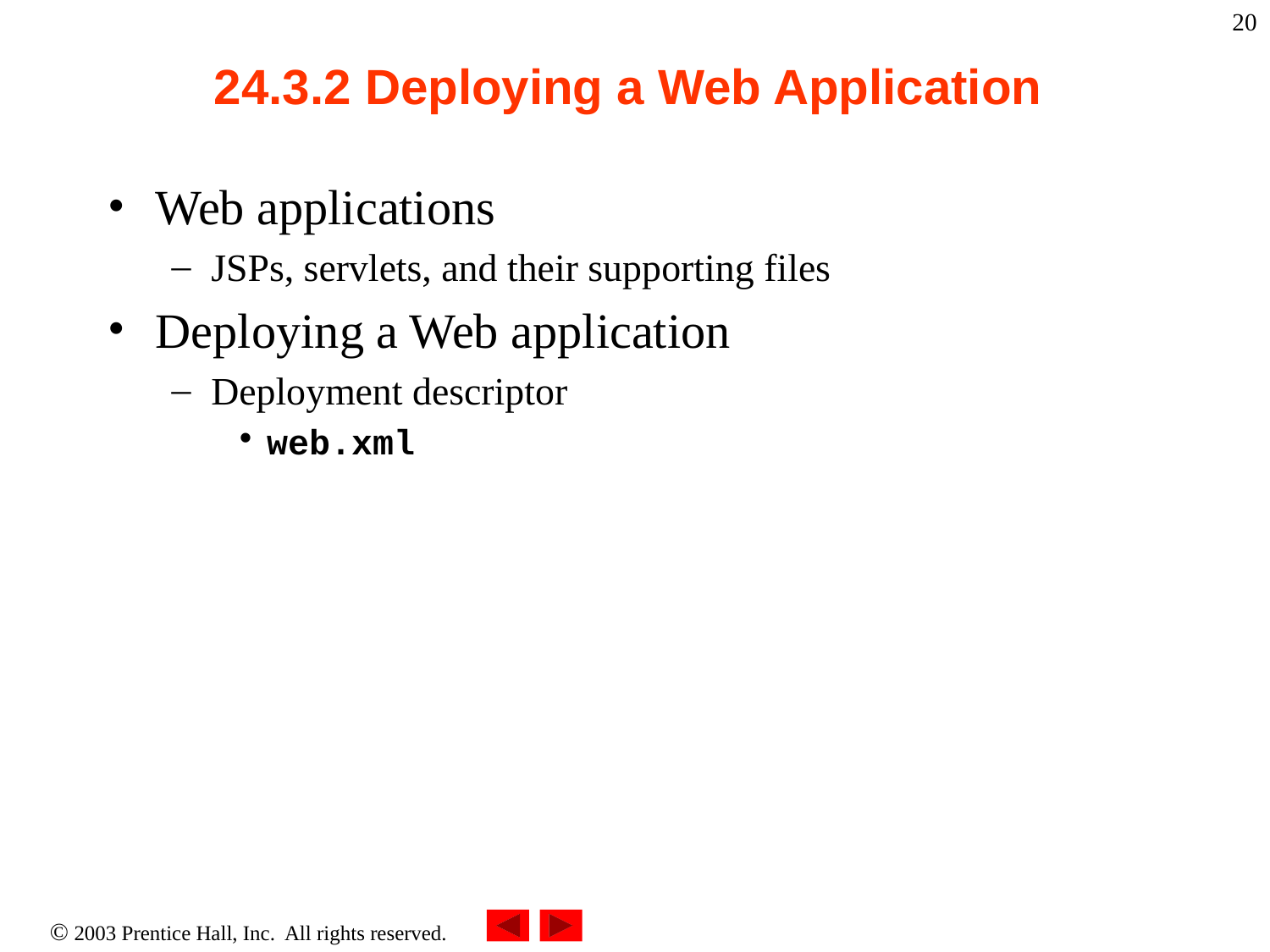

20
# 24.3.2 Deploying a Web Application
Web applications
JSPs, servlets, and their supporting files
Deploying a Web application
Deployment descriptor
web.xml